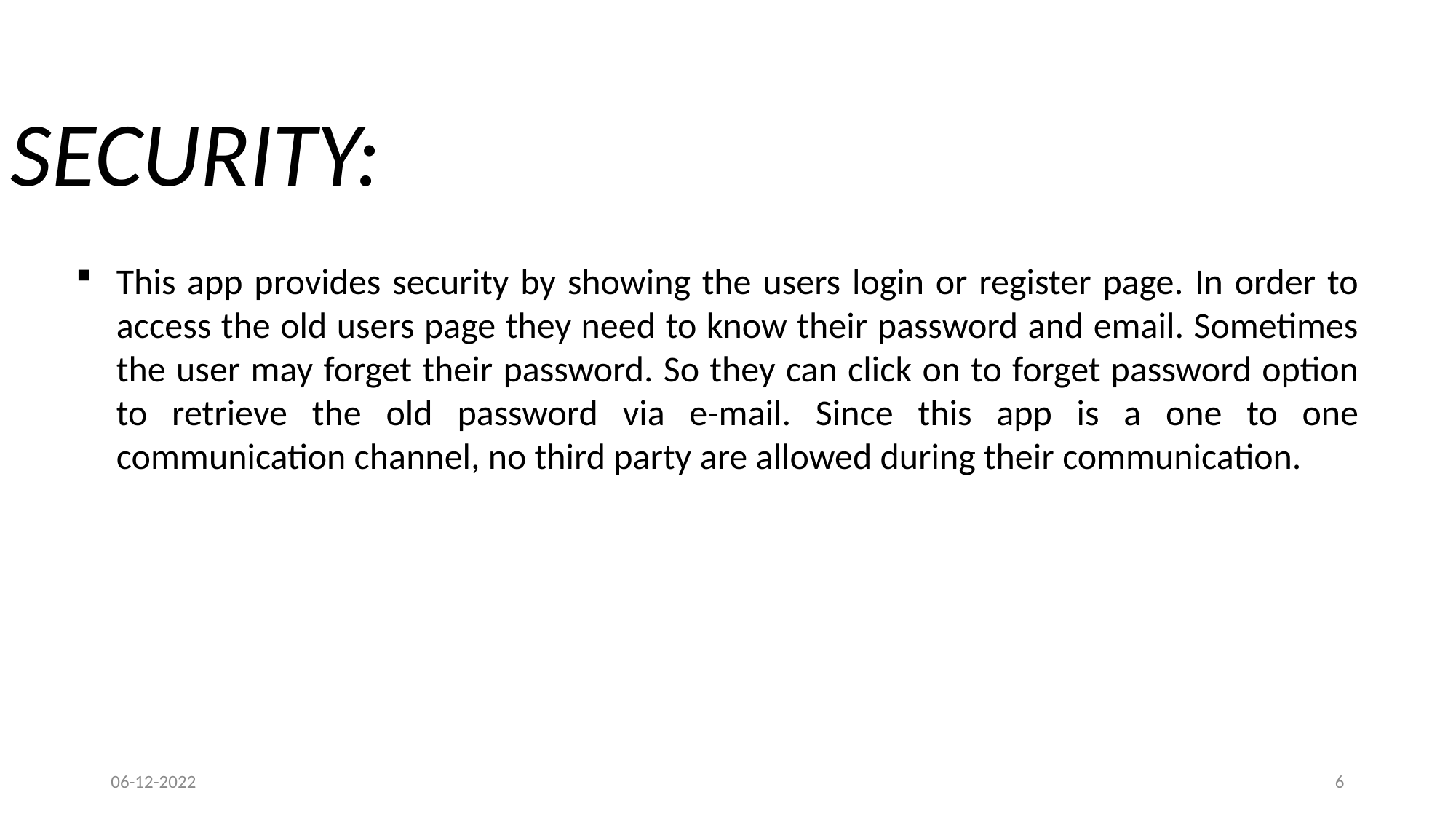

SECURITY:
This app provides security by showing the users login or register page. In order to access the old users page they need to know their password and email. Sometimes the user may forget their password. So they can click on to forget password option to retrieve the old password via e-mail. Since this app is a one to one communication channel, no third party are allowed during their communication.
06-12-2022
6